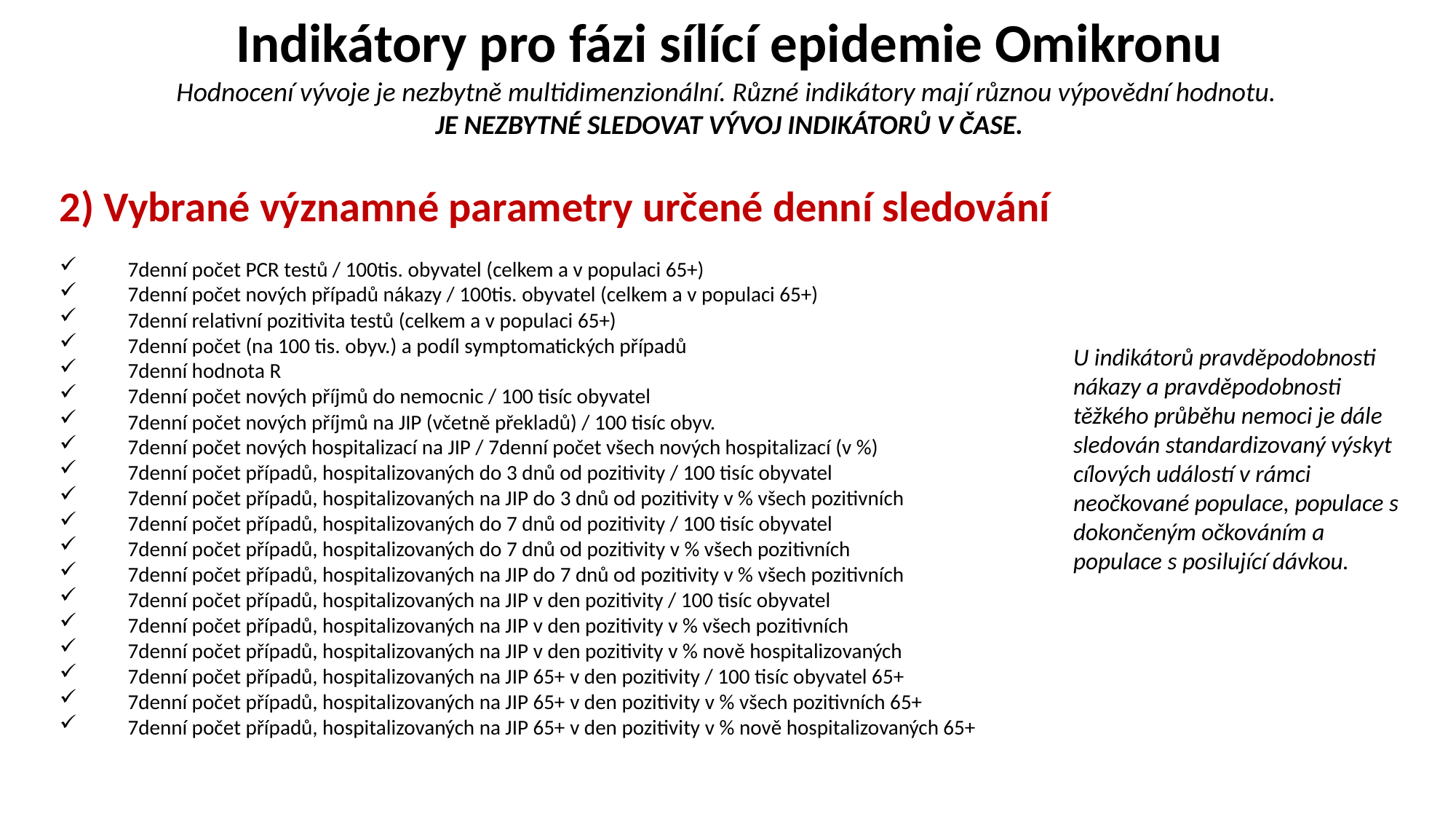

Indikátory pro fázi sílící epidemie Omikronu
Hodnocení vývoje je nezbytně multidimenzionální. Různé indikátory mají různou výpovědní hodnotu.
JE NEZBYTNÉ SLEDOVAT VÝVOJ INDIKÁTORŮ V ČASE.
2) Vybrané významné parametry určené denní sledování
7denní počet PCR testů / 100tis. obyvatel (celkem a v populaci 65+)
7denní počet nových případů nákazy / 100tis. obyvatel (celkem a v populaci 65+)
7denní relativní pozitivita testů (celkem a v populaci 65+)
7denní počet (na 100 tis. obyv.) a podíl symptomatických případů
7denní hodnota R
7denní počet nových příjmů do nemocnic / 100 tisíc obyvatel
7denní počet nových příjmů na JIP (včetně překladů) / 100 tisíc obyv.
7denní počet nových hospitalizací na JIP / 7denní počet všech nových hospitalizací (v %)
7denní počet případů, hospitalizovaných do 3 dnů od pozitivity / 100 tisíc obyvatel
7denní počet případů, hospitalizovaných na JIP do 3 dnů od pozitivity v % všech pozitivních
7denní počet případů, hospitalizovaných do 7 dnů od pozitivity / 100 tisíc obyvatel
7denní počet případů, hospitalizovaných do 7 dnů od pozitivity v % všech pozitivních
7denní počet případů, hospitalizovaných na JIP do 7 dnů od pozitivity v % všech pozitivních
7denní počet případů, hospitalizovaných na JIP v den pozitivity / 100 tisíc obyvatel
7denní počet případů, hospitalizovaných na JIP v den pozitivity v % všech pozitivních
7denní počet případů, hospitalizovaných na JIP v den pozitivity v % nově hospitalizovaných
7denní počet případů, hospitalizovaných na JIP 65+ v den pozitivity / 100 tisíc obyvatel 65+
7denní počet případů, hospitalizovaných na JIP 65+ v den pozitivity v % všech pozitivních 65+
7denní počet případů, hospitalizovaných na JIP 65+ v den pozitivity v % nově hospitalizovaných 65+
U indikátorů pravděpodobnosti nákazy a pravděpodobnosti těžkého průběhu nemoci je dále  sledován standardizovaný výskyt cílových událostí v rámci neočkované populace, populace s dokončeným očkováním a populace s posilující dávkou.